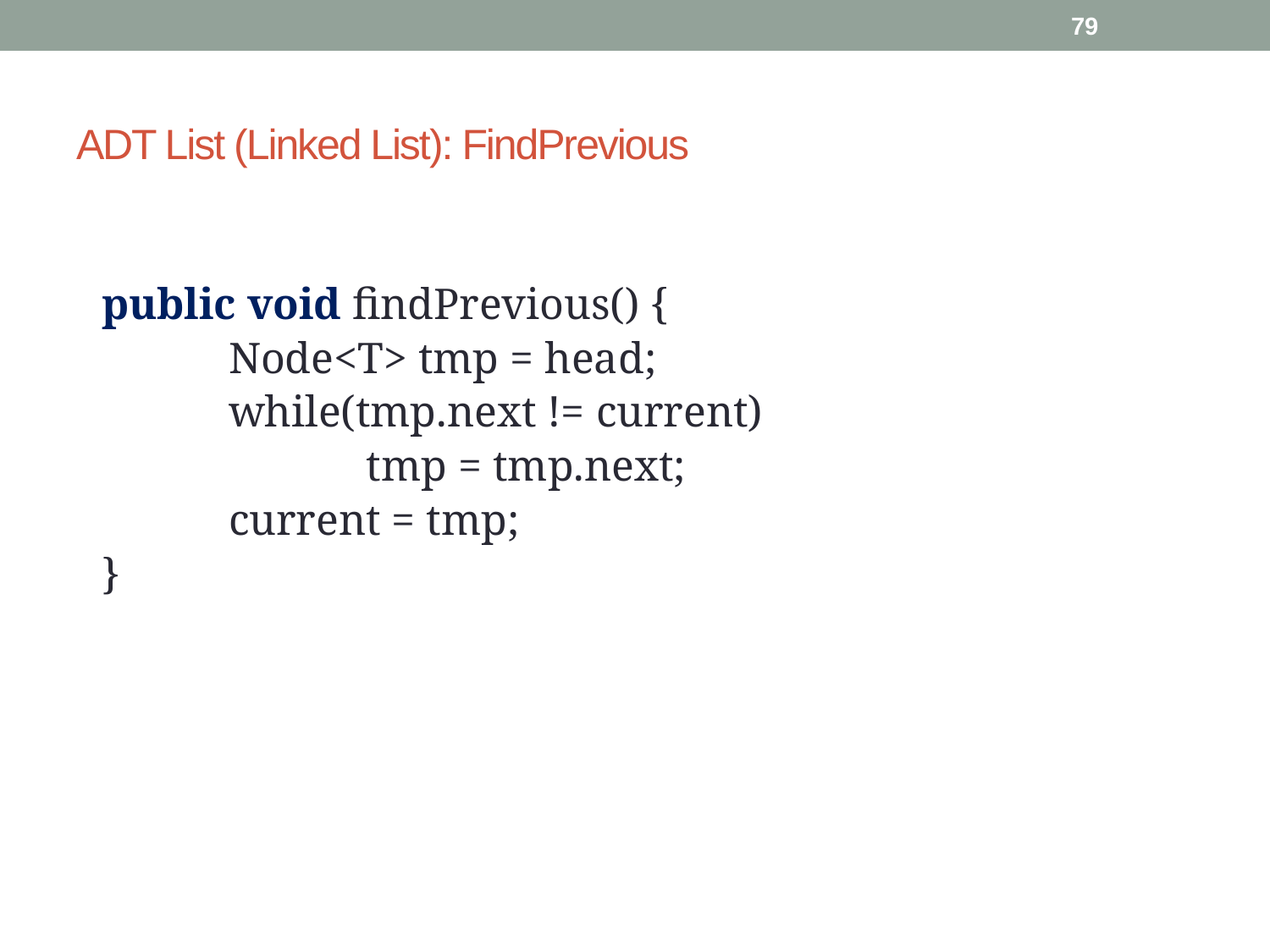

79
# ADT List (Linked List): FindPrevious

	public void findPrevious() {
		Node<T> tmp = head;
		while(tmp.next != current)
			 tmp = tmp.next;
		current = tmp;
	}